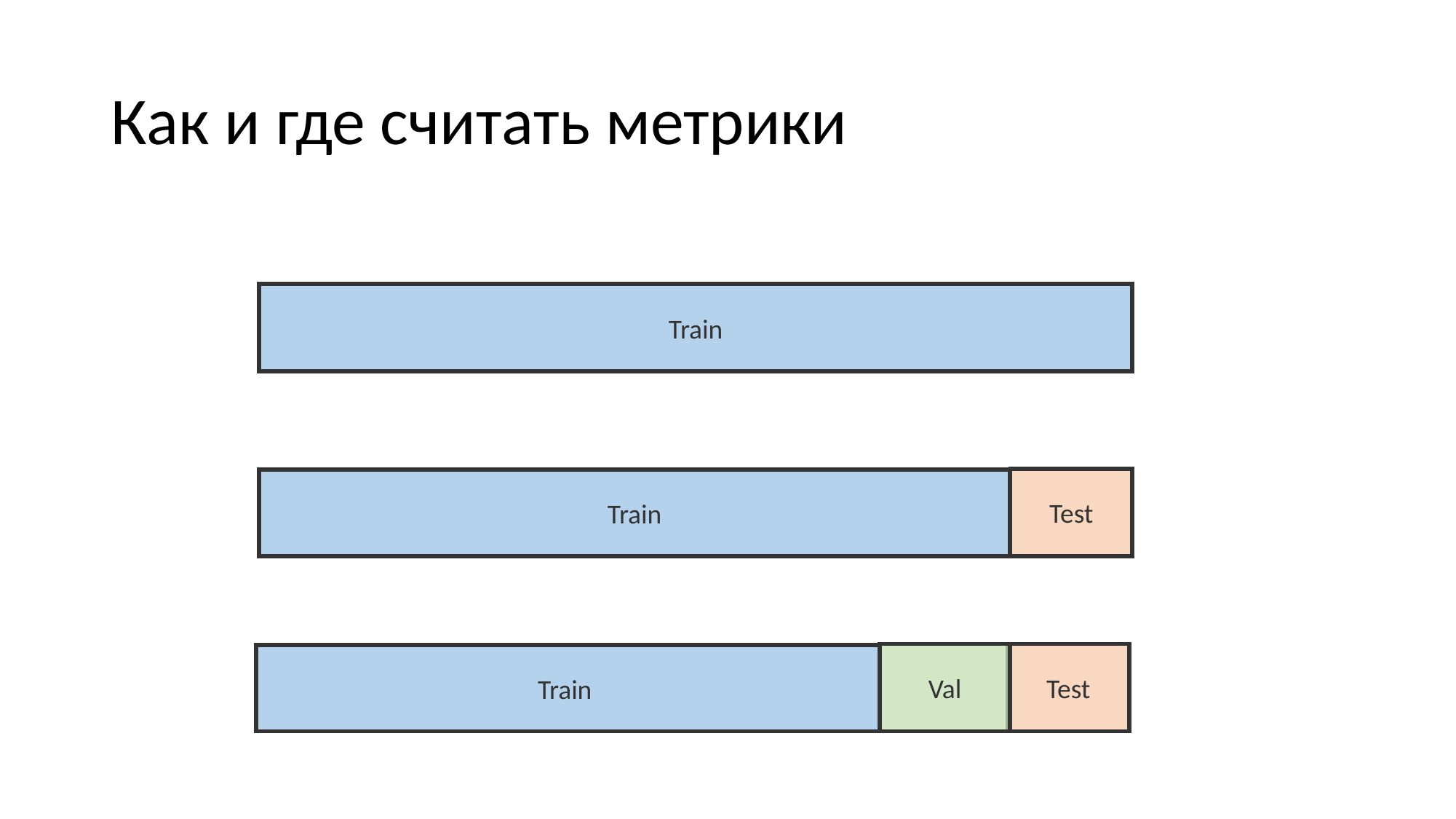

# Как и где считать метрики

Train
Test
Train
Val
Test
Train